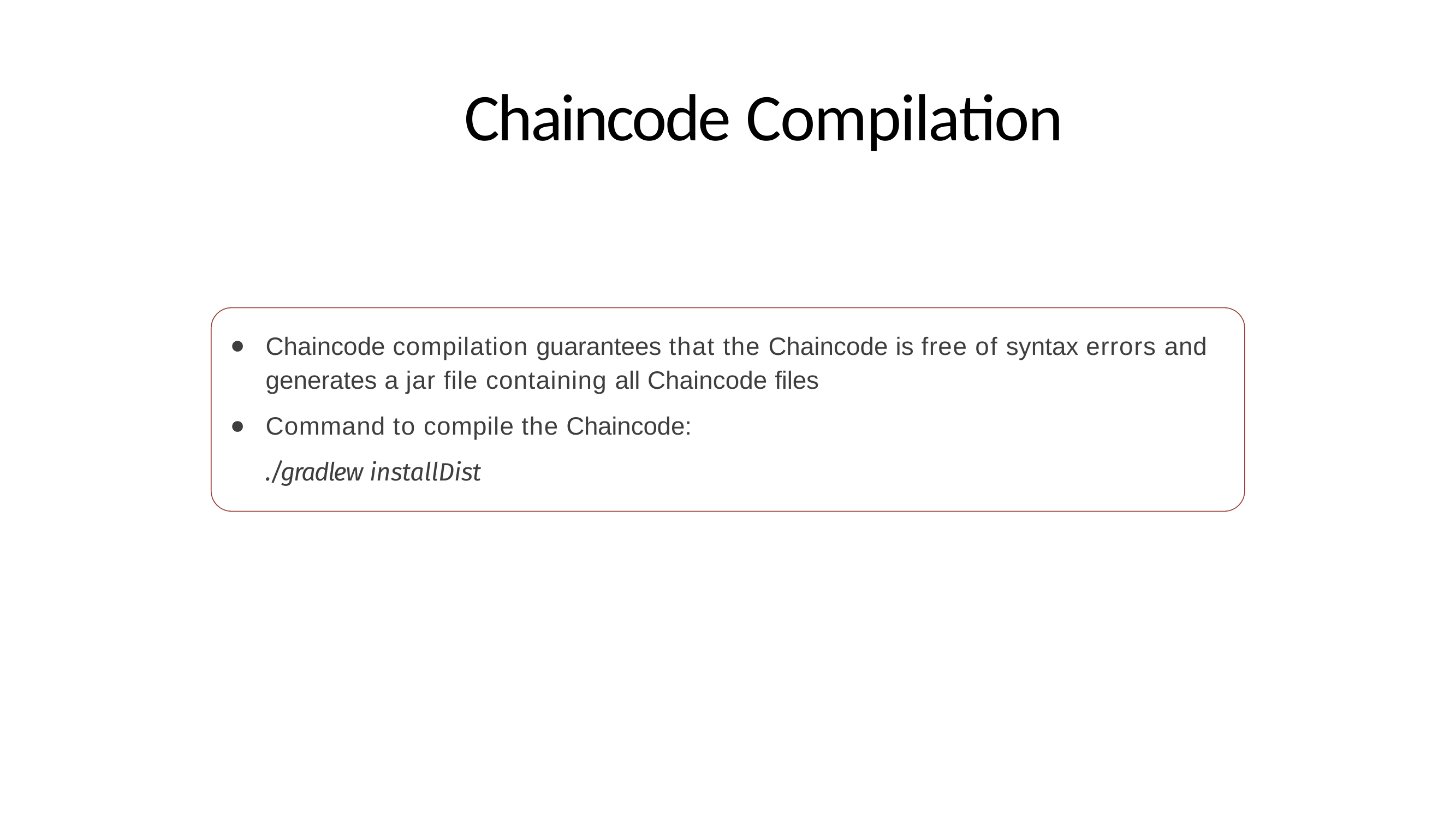

# Chaincode Compilation

Chaincode compilation guarantees that the Chaincode is free of syntax errors and generates a jar file containing all Chaincode files
Command to compile the Chaincode:
./gradlew installDist